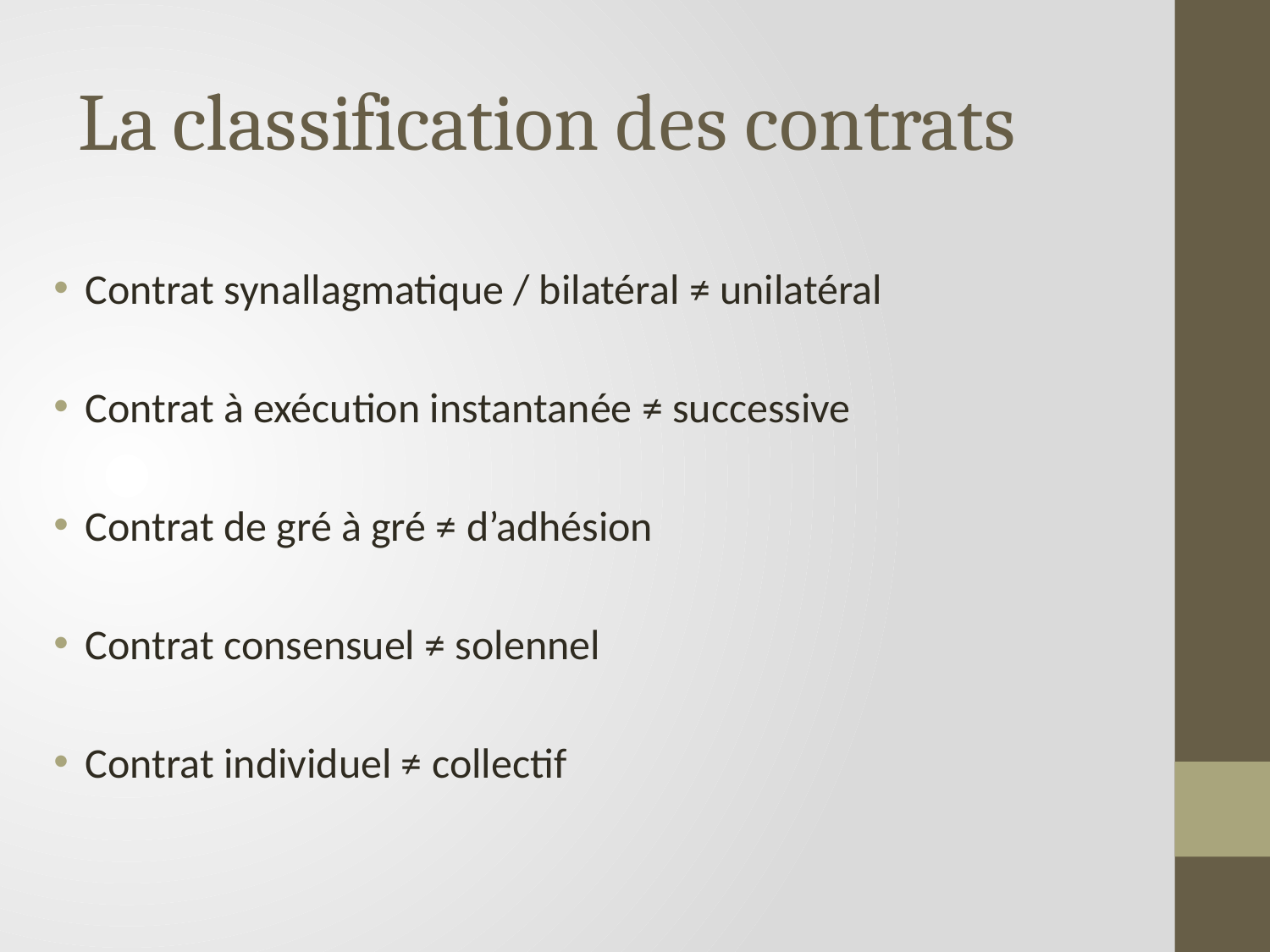

# La classification des contrats

Contrat synallagmatique / bilatéral ≠ unilatéral

Contrat à exécution instantanée ≠ successive

Contrat de gré à gré ≠ d’adhésion

Contrat consensuel ≠ solennel

Contrat individuel ≠ collectif